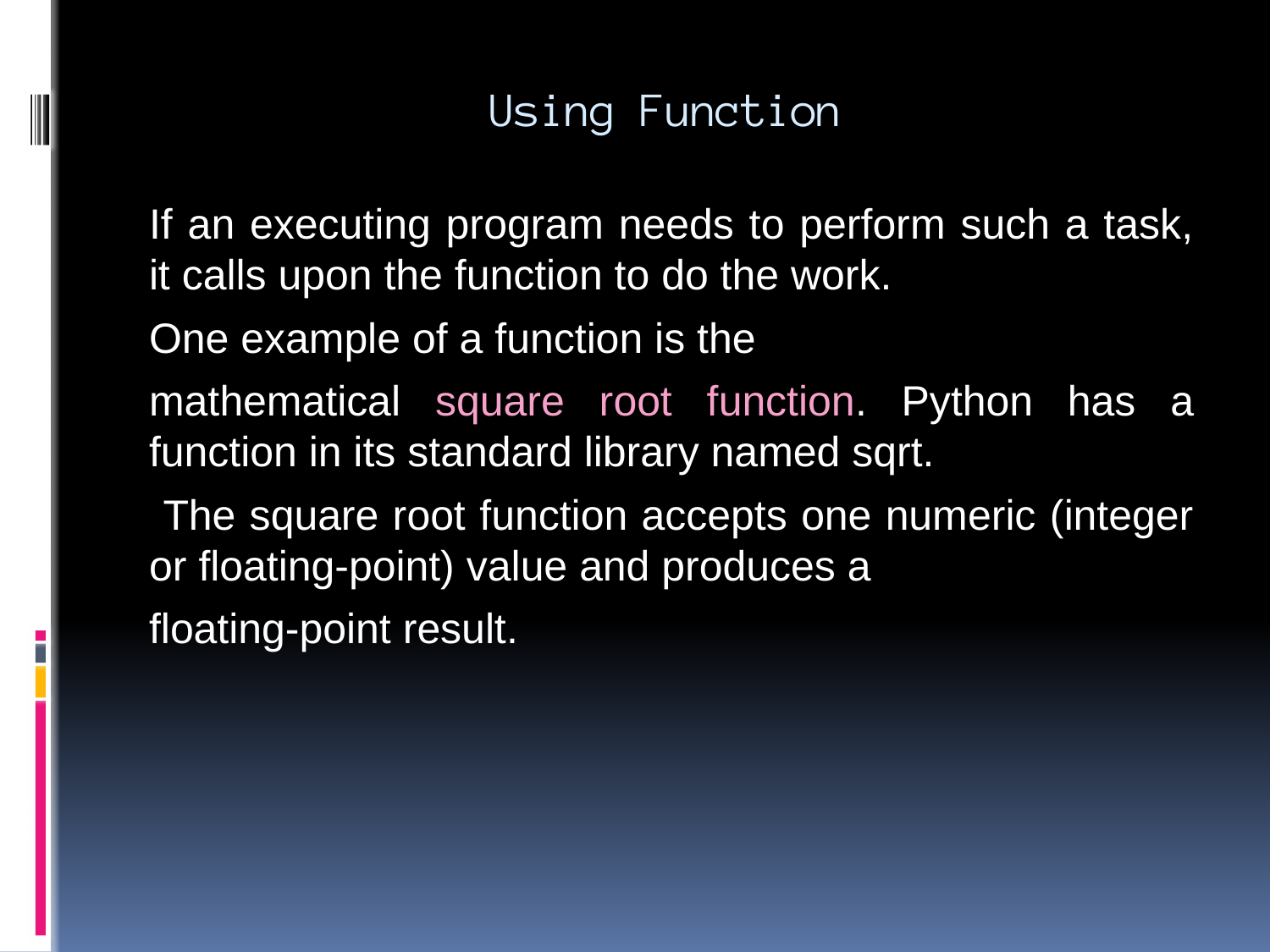

# Using Function
If an executing program needs to perform such a task, it calls upon the function to do the work.
One example of a function is the
mathematical square root function. Python has a function in its standard library named sqrt.
 The square root function accepts one numeric (integer or floating-point) value and produces a
floating-point result.